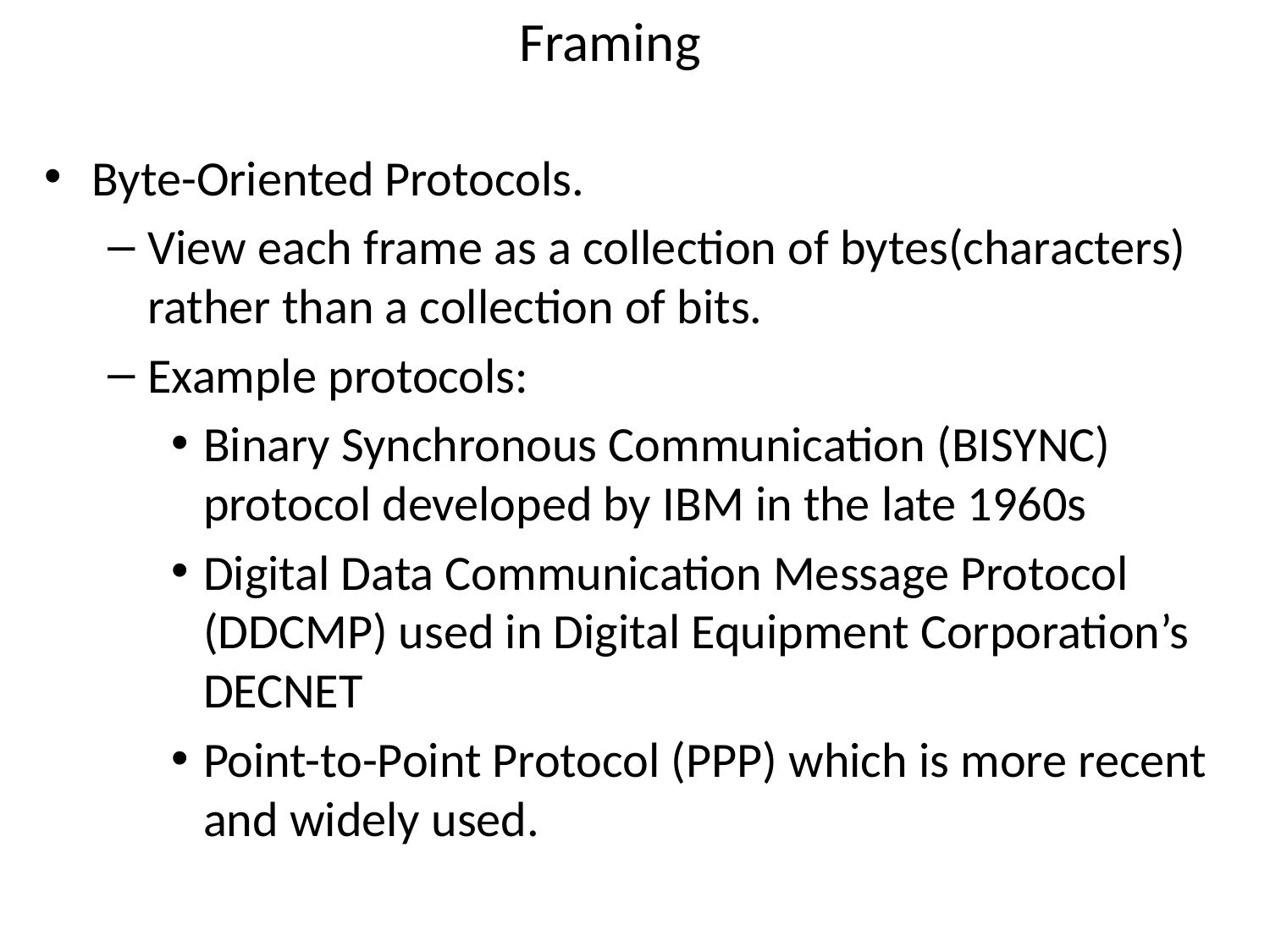

# Framing

Byte-Oriented Protocols.
View each frame as a collection of bytes(characters) rather than a collection of bits.
Example protocols:
Binary Synchronous Communication (BISYNC) protocol developed by IBM in the late 1960s
Digital Data Communication Message Protocol (DDCMP) used in Digital Equipment Corporation’s DECNET
Point-to-Point Protocol (PPP) which is more recent and widely used.